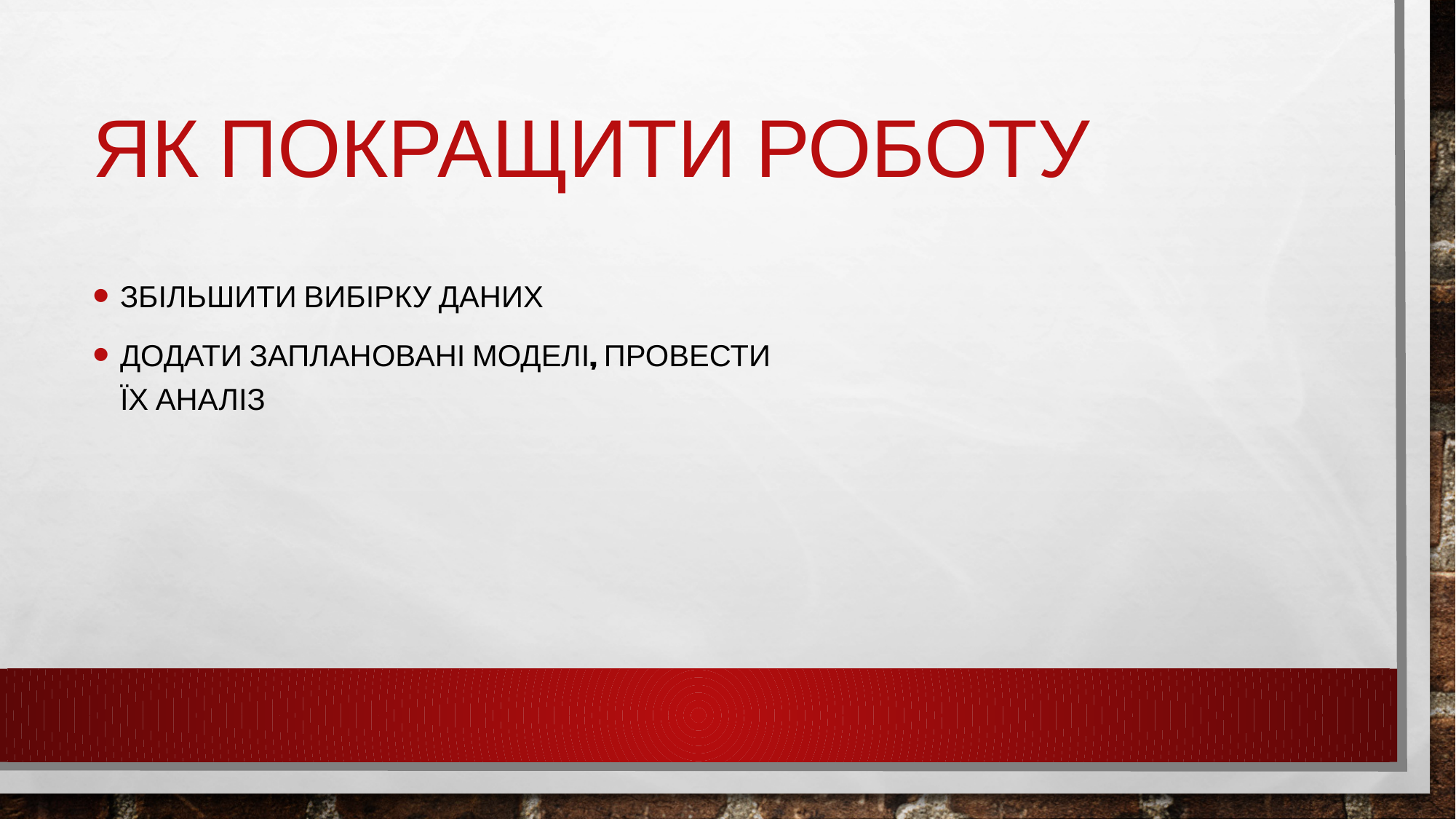

# Як покращити роботу
Збільшити вибірку даних
Додати заплановані моделі, провести їх аналіз